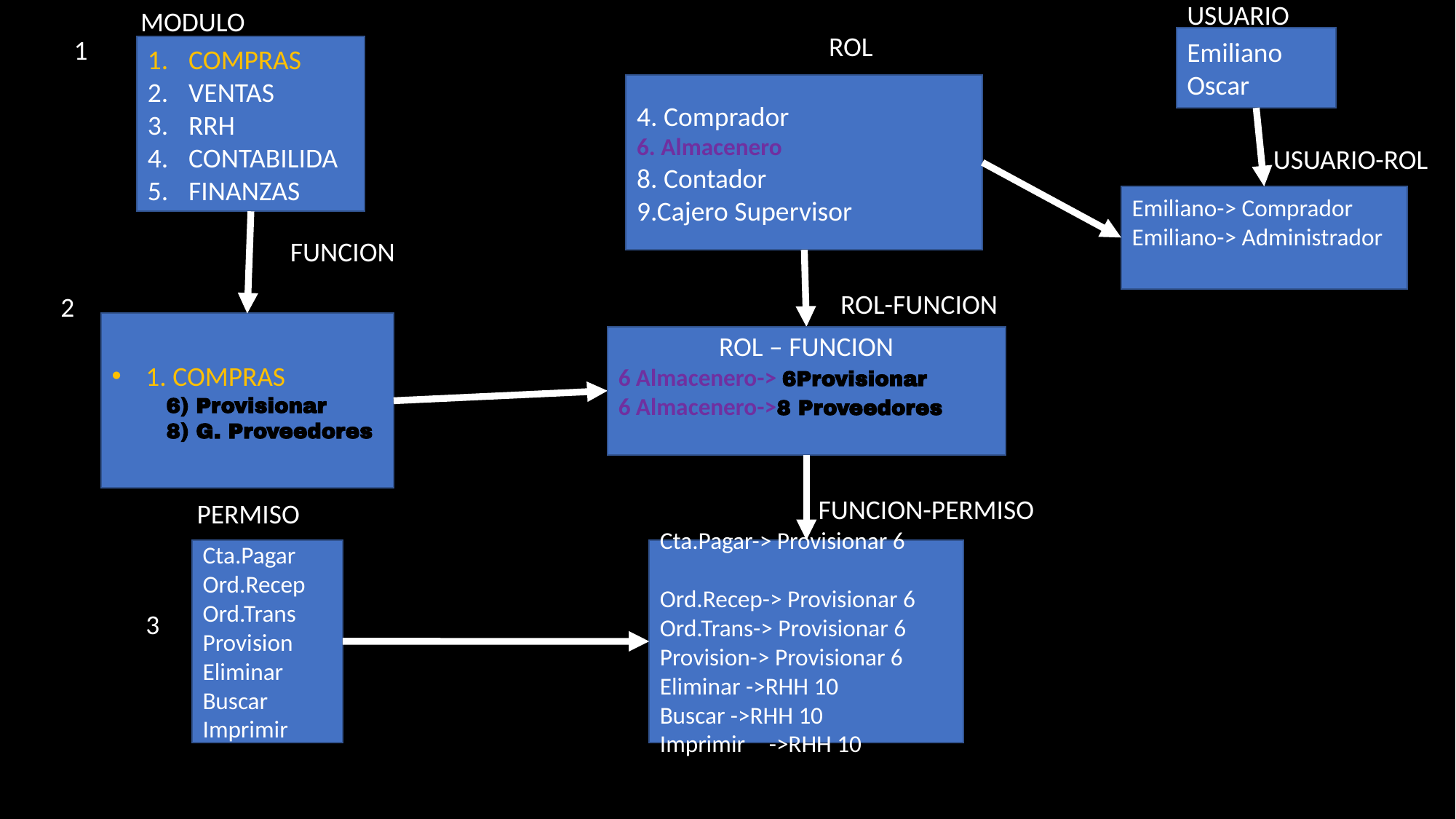

USUARIO
MODULO
ROL
1
Emiliano
Oscar
COMPRAS
VENTAS
RRH
CONTABILIDA
FINANZAS
4. Comprador
6. Almacenero
8. Contador
9.Cajero Supervisor
USUARIO-ROL
Emiliano-> Comprador
Emiliano-> Administrador

FUNCION
ROL-FUNCION
2
1. COMPRAS
6) Provisionar
8) G. Proveedores
ROL – FUNCION
6 Almacenero-> 6Provisionar
6 Almacenero->8 Proveedores

FUNCION-PERMISO
PERMISO
Cta.Pagar
Ord.Recep
Ord.Trans
Provision
Eliminar
Buscar
Imprimir
Cta.Pagar-> Provisionar 6
Ord.Recep-> Provisionar 6
Ord.Trans-> Provisionar 6
Provision-> Provisionar 6
Eliminar ->RHH 10
Buscar ->RHH 10
Imprimir	->RHH 10
3